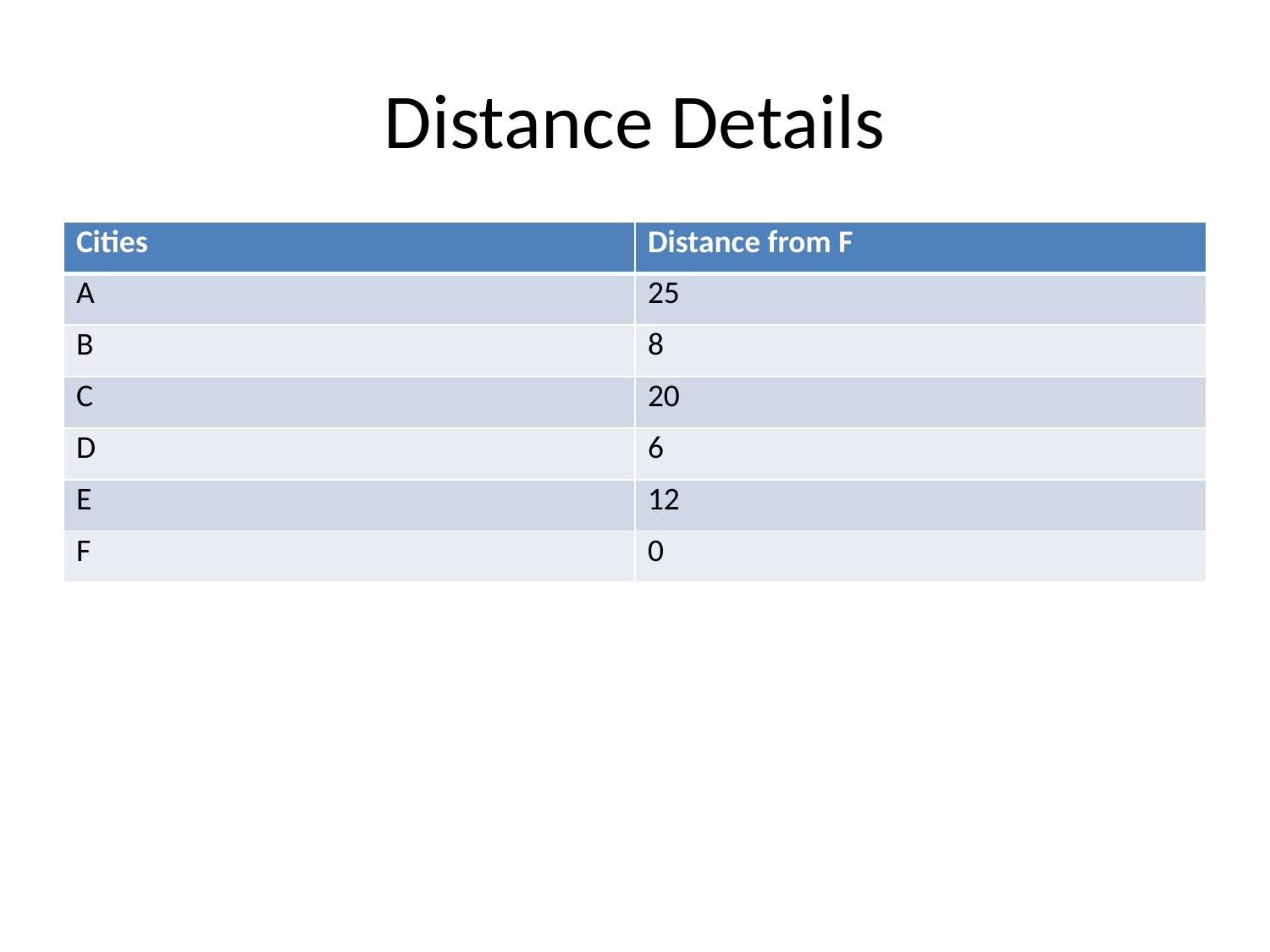

# Distance Details
| Cities | Distance from F |
| --- | --- |
| A | 25 |
| B | 8 |
| C | 20 |
| D | 6 |
| E | 12 |
| F | 0 |